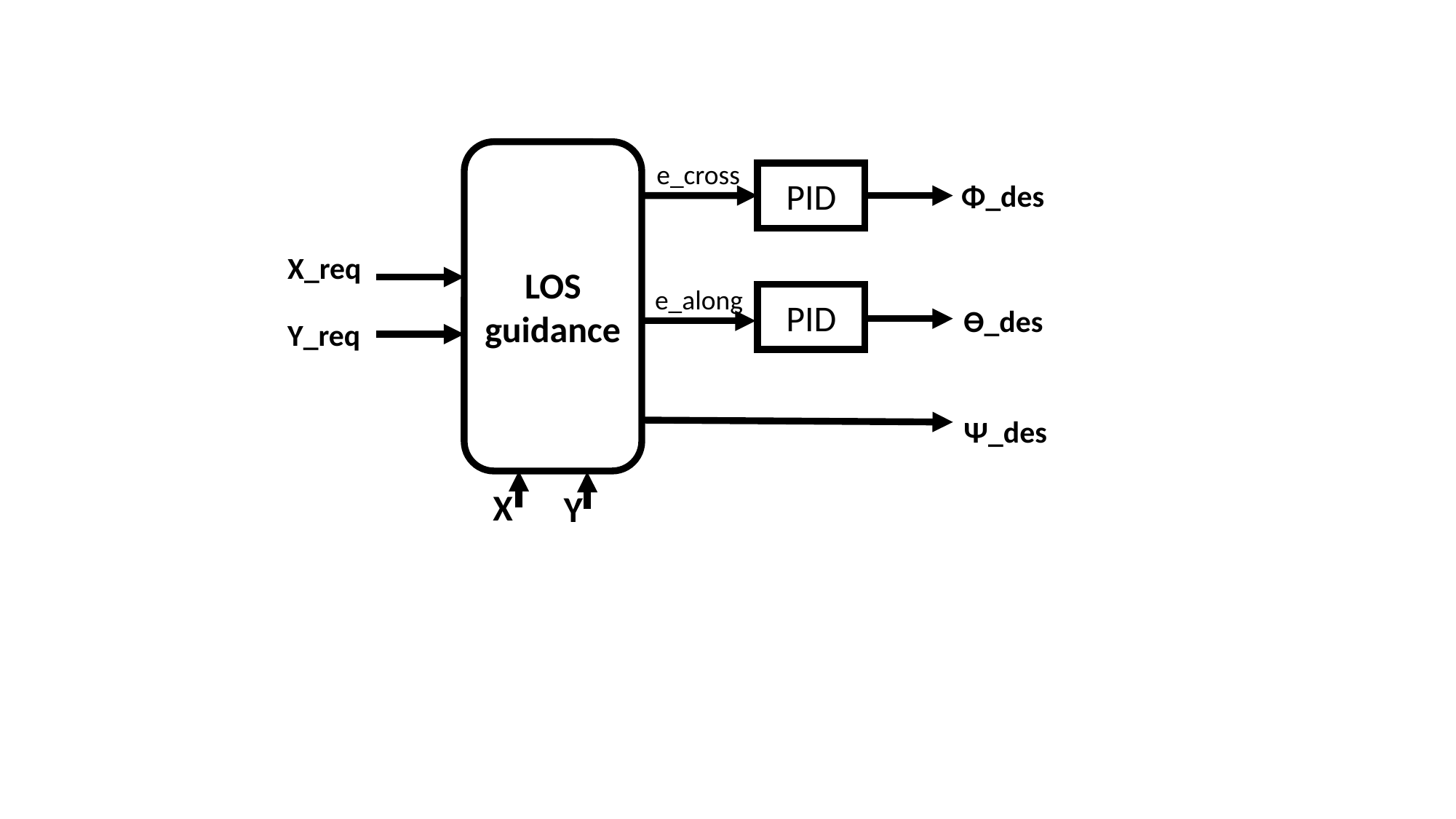

LOS
guidance

e_cross
PID
Φ_des
X_req

e_along
PID
ϴ_des
Y_req
Ѱ_des
X
Y